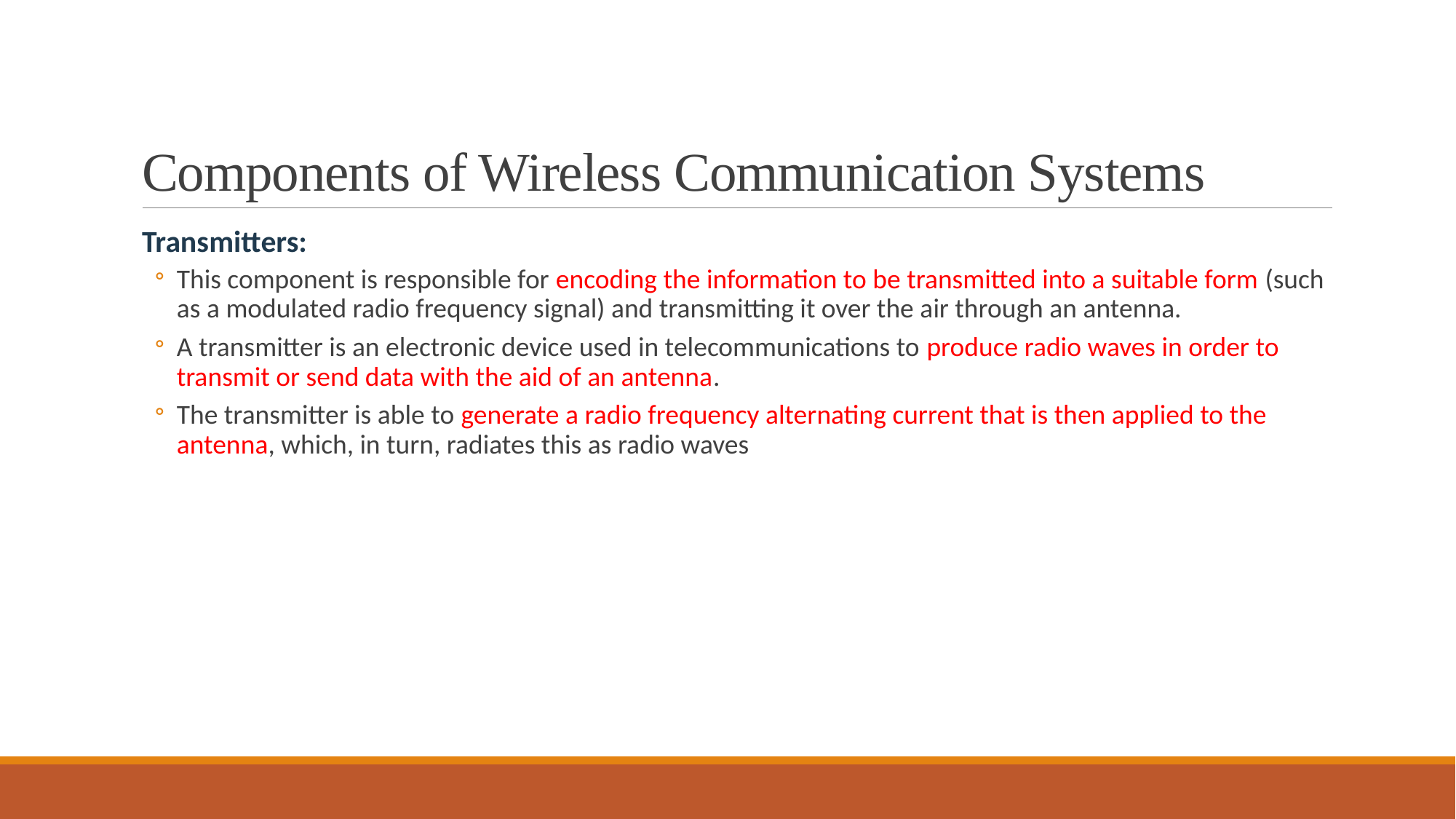

# Components of Wireless Communication Systems
Transmitters:
This component is responsible for encoding the information to be transmitted into a suitable form (such as a modulated radio frequency signal) and transmitting it over the air through an antenna.
A transmitter is an electronic device used in telecommunications to produce radio waves in order to transmit or send data with the aid of an antenna.
The transmitter is able to generate a radio frequency alternating current that is then applied to the antenna, which, in turn, radiates this as radio waves